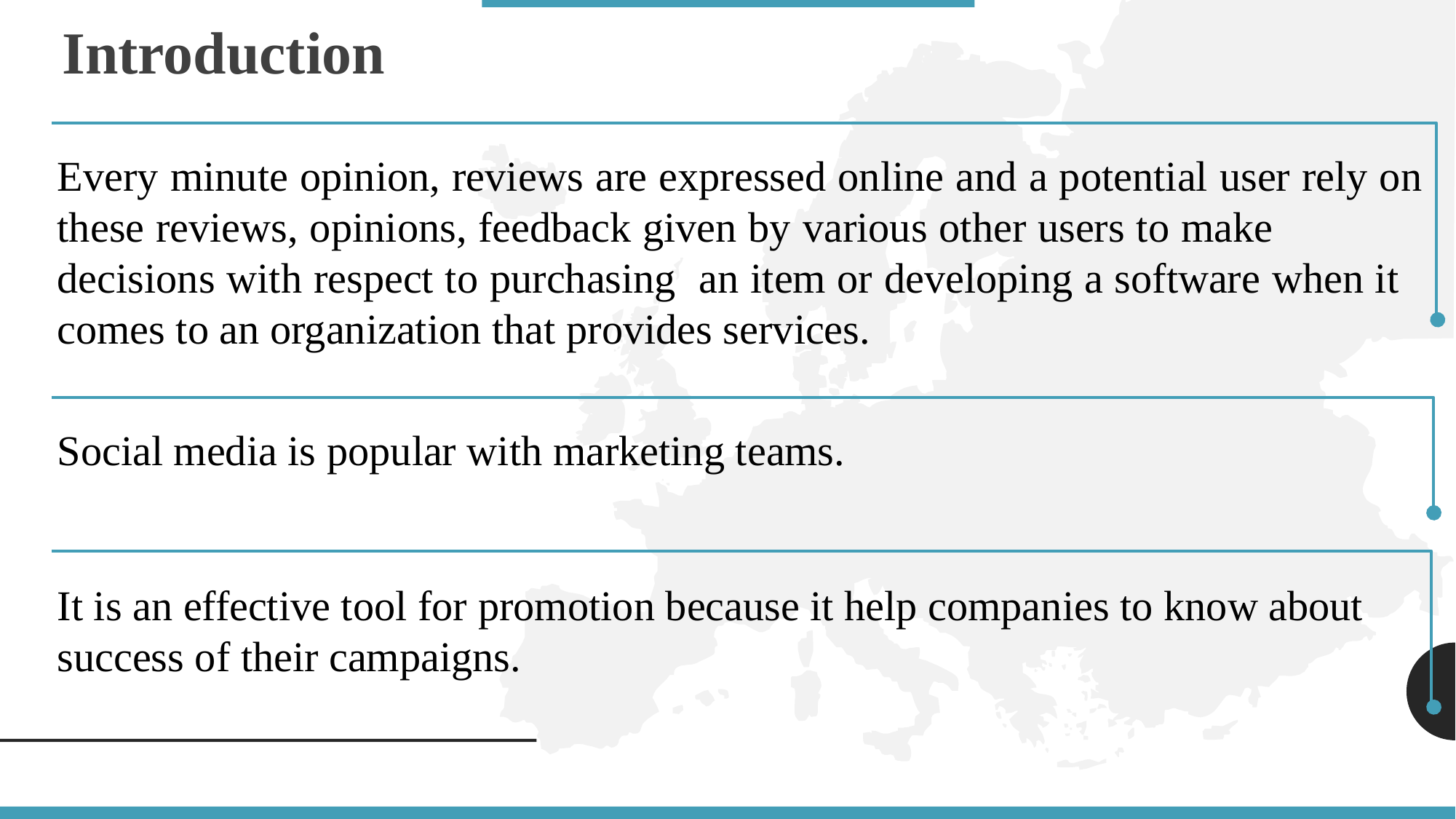

Introduction

Every minute opinion, reviews are expressed online and a potential user rely on these reviews, opinions, feedback given by various other users to make              decisions with respect to purchasing  an item or developing a software when it   comes to an organization that provides services.

Social media is popular with marketing teams.

It is an effective tool for promotion because it help companies to know about success of their campaigns.